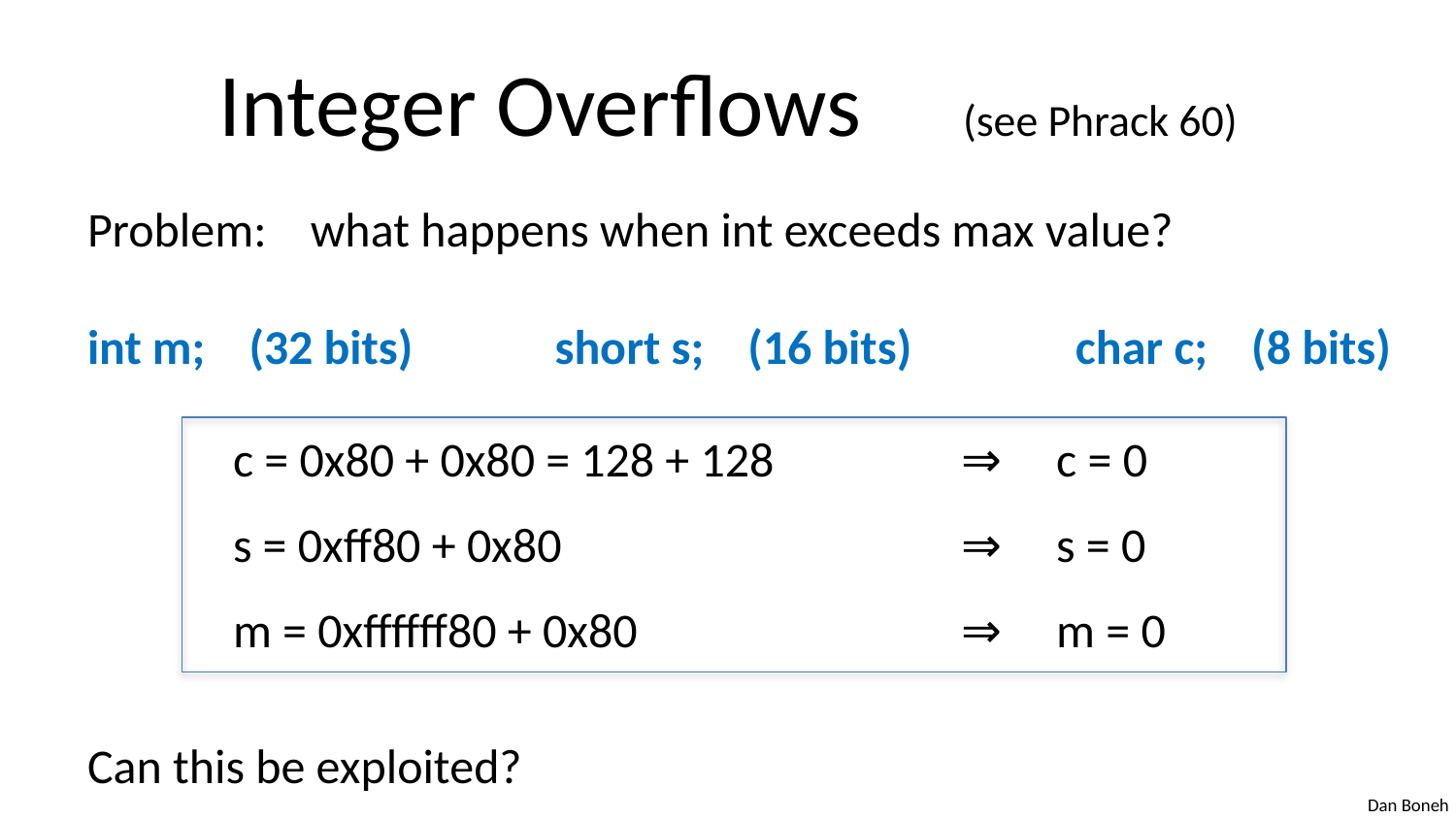

# Integer Overflows     (see Phrack 60)
Problem:    what happens when int exceeds max value?
int m;    (32 bits)             short s;    (16 bits)               char c;    (8 bits)
	c = 0x80 + 0x80 = 128 + 128		⇒     c = 0
	s = 0xff80 + 0x80			⇒     s = 0
	m = 0xffffff80 + 0x80			⇒     m = 0

Can this be exploited?